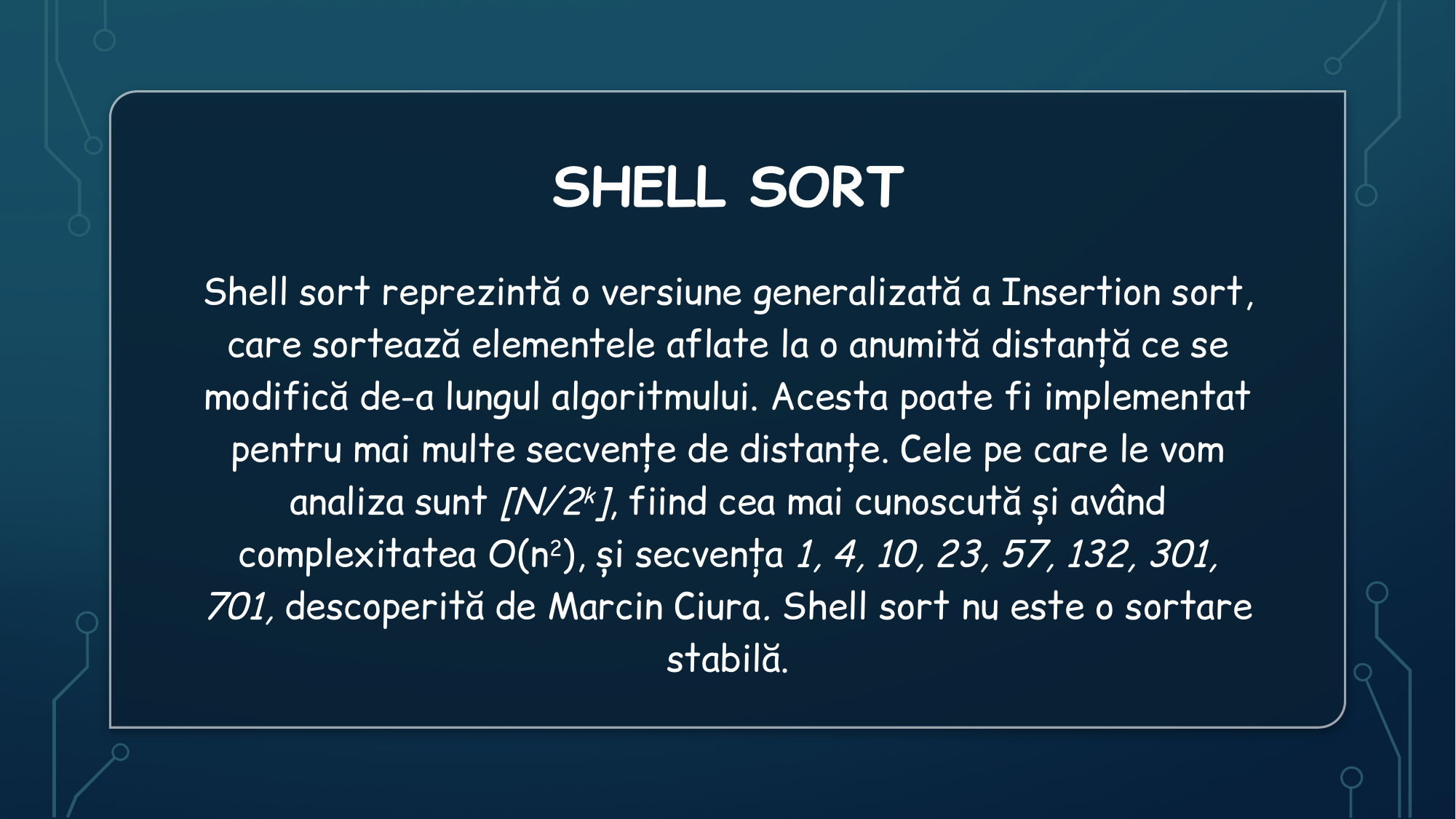

# SHELL SOrt
Shell sort reprezintă o versiune generalizată a Insertion sort, care sortează elementele aflate la o anumită distanță ce se modifică de-a lungul algoritmului. Acesta poate fi implementat pentru mai multe secvențe de distanțe. Cele pe care le vom analiza sunt [N/2k], fiind cea mai cunoscută și având complexitatea O(n2), și secvența 1, 4, 10, 23, 57, 132, 301, 701, descoperită de Marcin Ciura. Shell sort nu este o sortare stabilă.